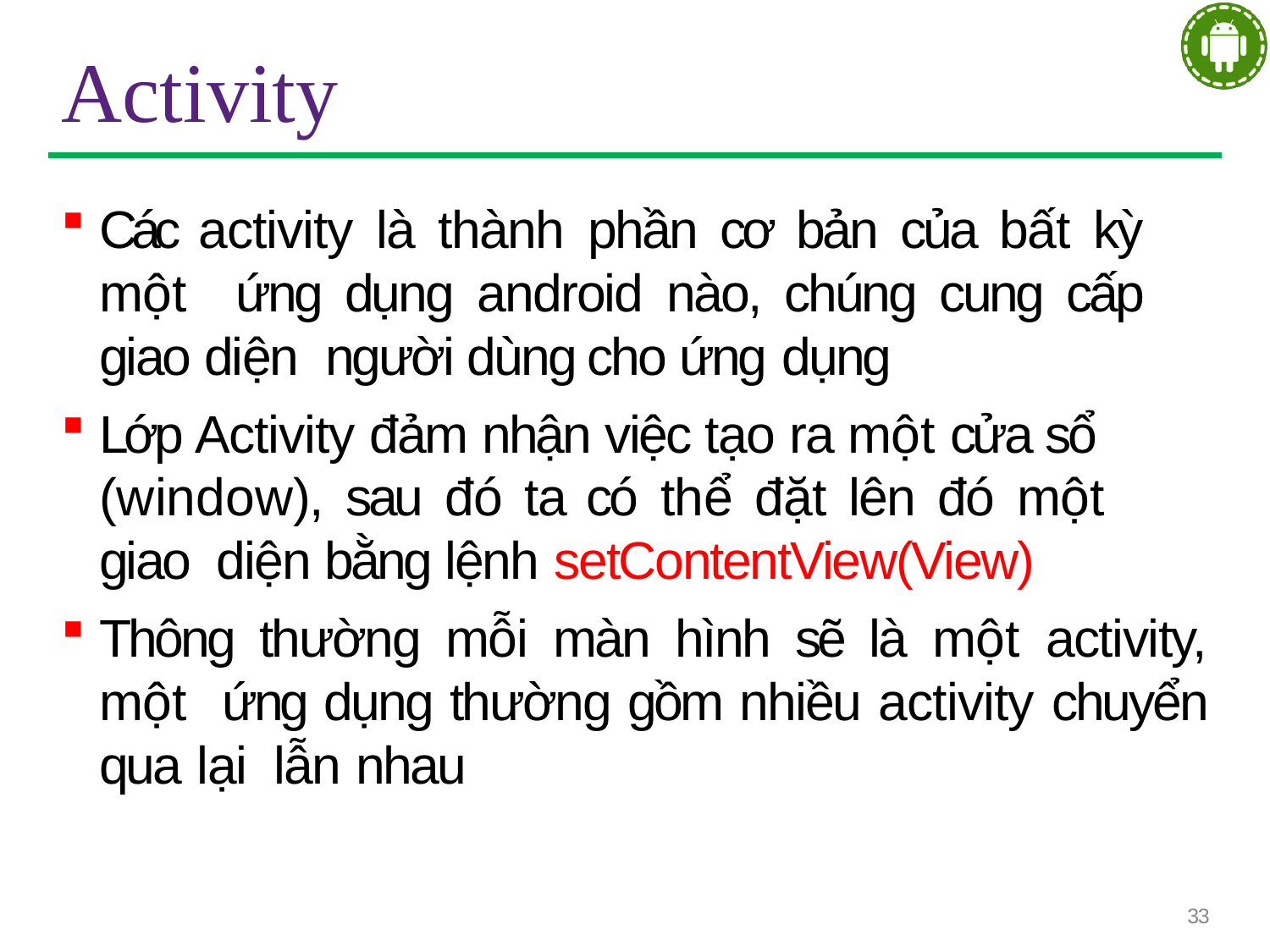

# Activity
Các activity là thành phần cơ bản của bất kỳ một  ứng dụng android nào, chúng cung cấp giao diện  người dùng cho ứng dụng
Lớp Activity đảm nhận việc tạo ra một cửa sổ  (window), sau đó ta có thể đặt lên đó một giao  diện bằng lệnh setContentView(View)
Thông thường mỗi màn hình sẽ là một activity, một  ứng dụng thường gồm nhiều activity chuyển qua lại  lẫn nhau
33